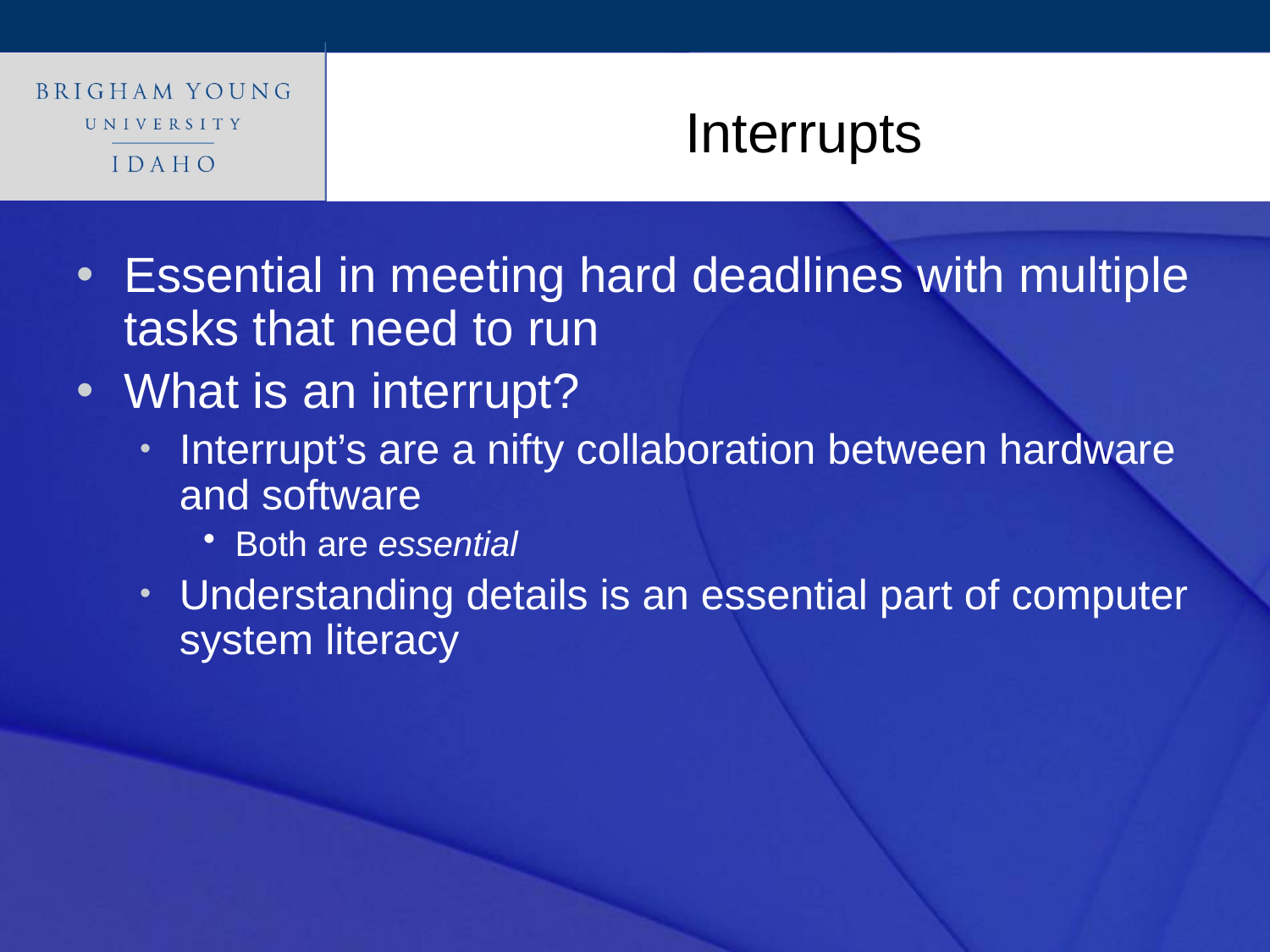

# Interrupts
Essential in meeting hard deadlines with multiple tasks that need to run
What is an interrupt?
Interrupt’s are a nifty collaboration between hardware and software
Both are essential
Understanding details is an essential part of computer system literacy